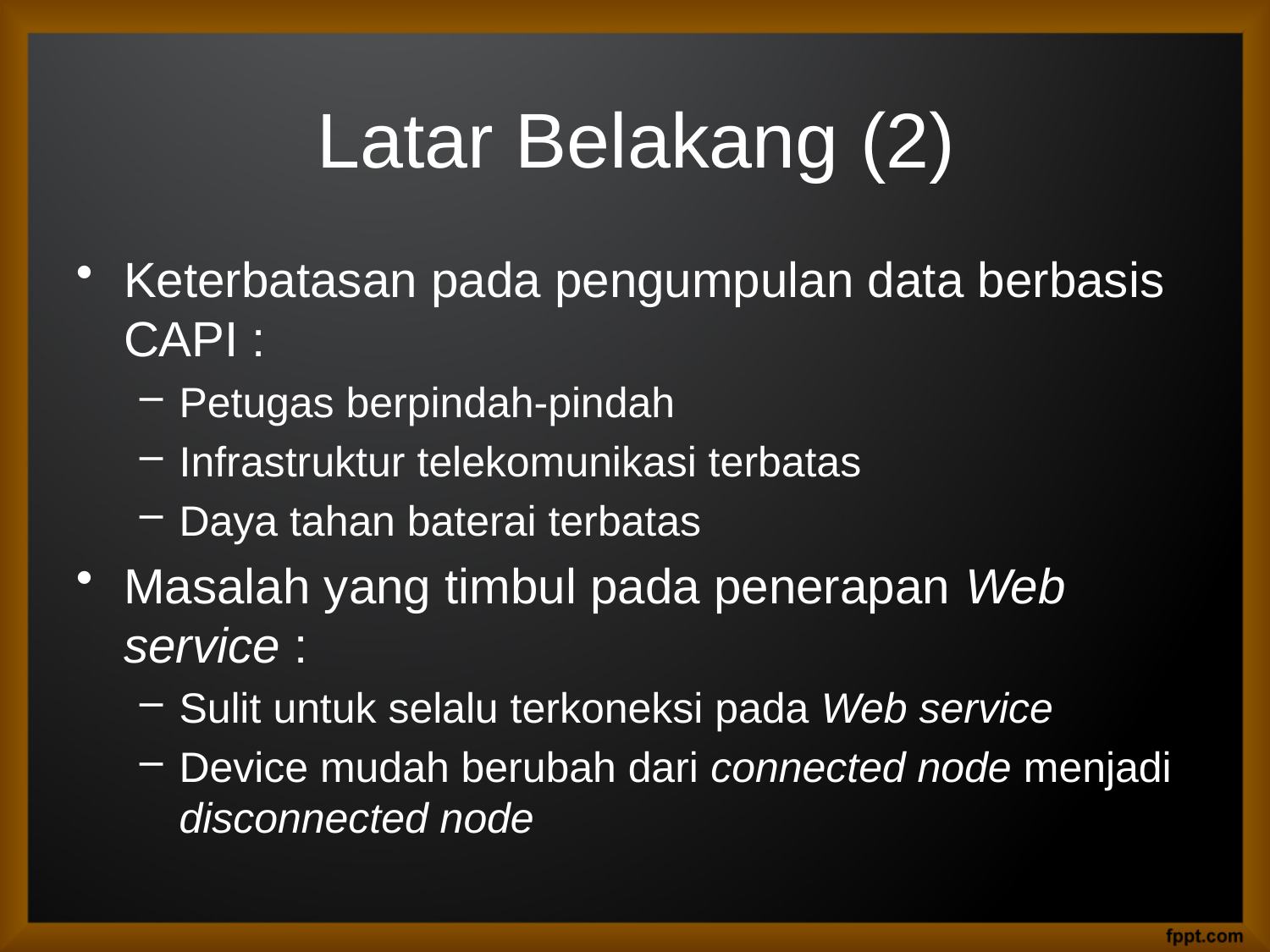

# Latar Belakang (2)
Keterbatasan pada pengumpulan data berbasis CAPI :
Petugas berpindah-pindah
Infrastruktur telekomunikasi terbatas
Daya tahan baterai terbatas
Masalah yang timbul pada penerapan Web service :
Sulit untuk selalu terkoneksi pada Web service
Device mudah berubah dari connected node menjadi disconnected node